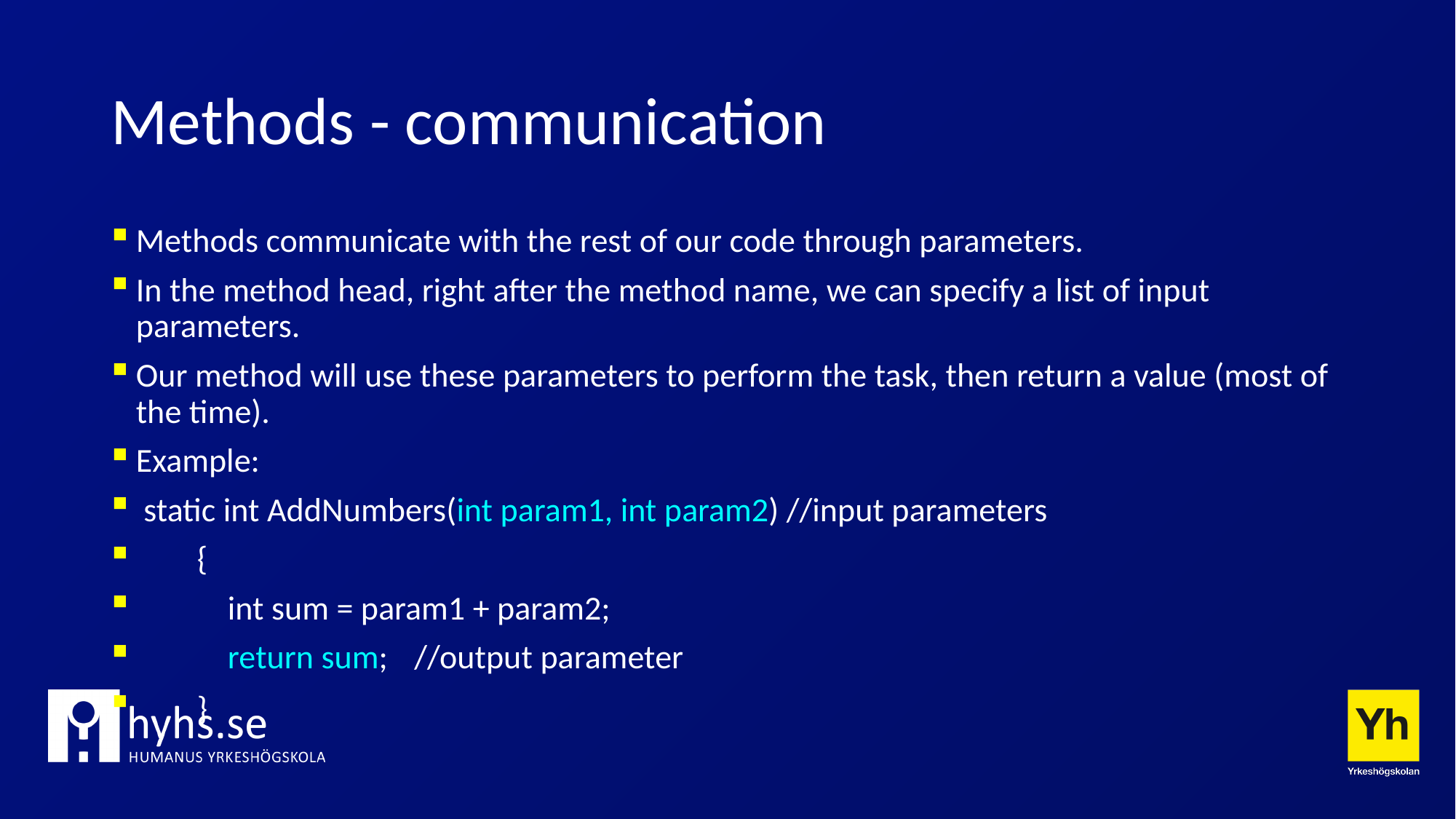

# Methods - communication
Methods communicate with the rest of our code through parameters.
In the method head, right after the method name, we can specify a list of input parameters.
Our method will use these parameters to perform the task, then return a value (most of the time).
Example:
 static int AddNumbers(int param1, int param2) //input parameters
        {
            int sum = param1 + param2;
            return sum; 	//output parameter
        }